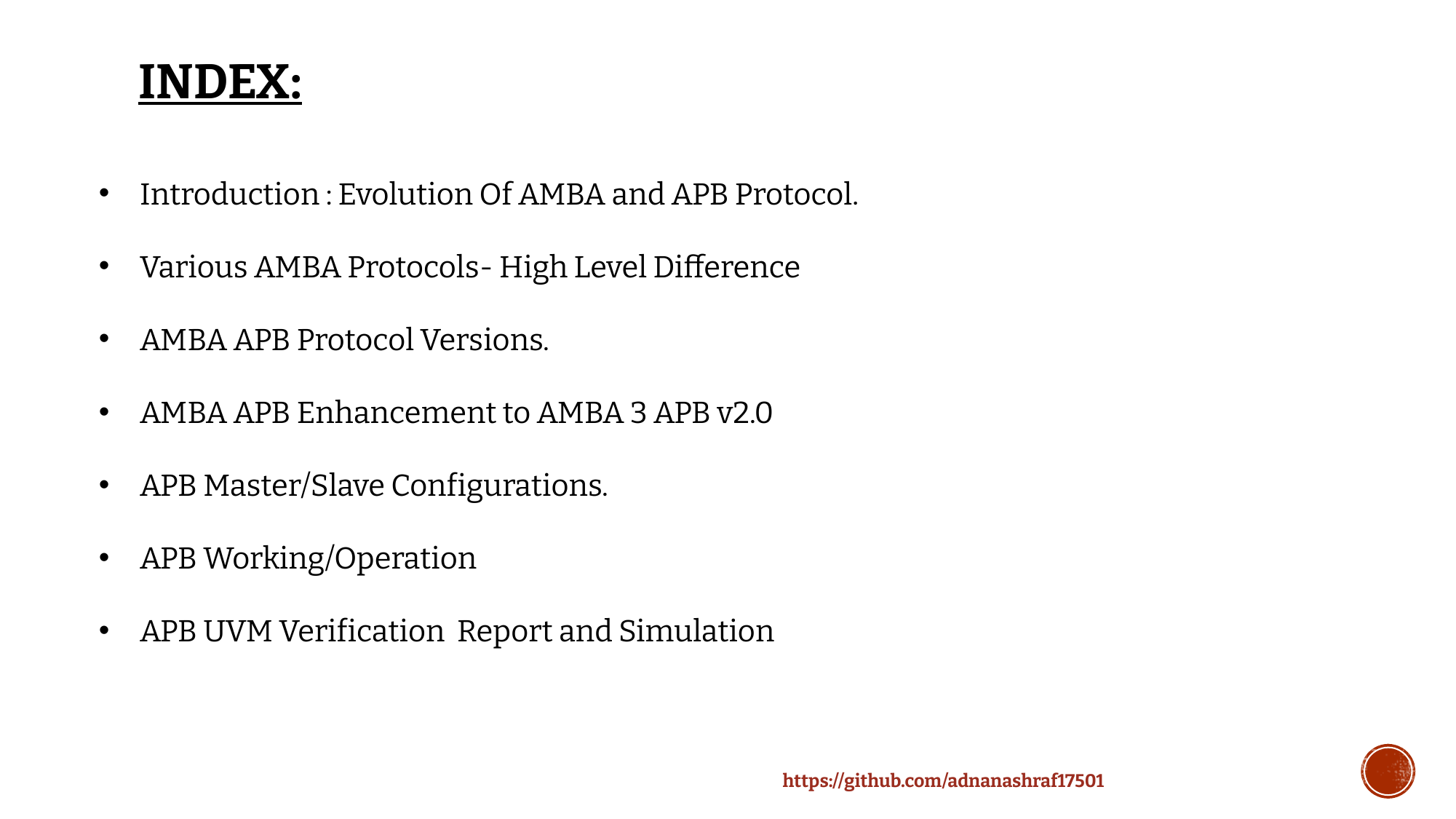

# Index:
Introduction : Evolution Of AMBA and APB Protocol.

Various AMBA Protocols- High Level Difference

AMBA APB Protocol Versions.

AMBA APB Enhancement to AMBA 3 APB v2.0

APB Master/Slave Configurations.

APB Working/Operation

APB UVM Verification  Report and Simulation

                                                                                                                  https://github.com/adnanashraf17501